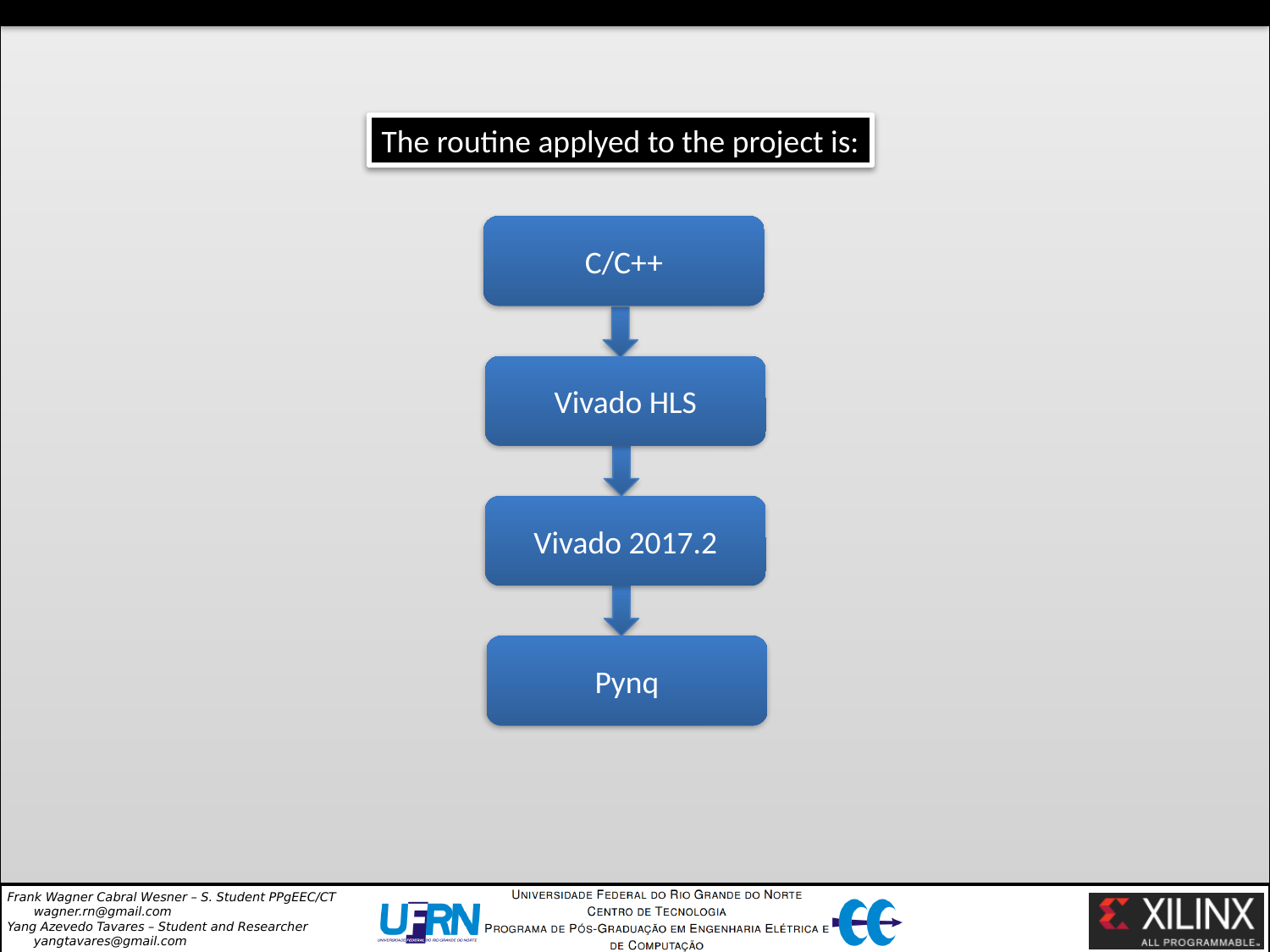

The routine applyed to the project is:
C/C++

Vivado HLS

Vivado 2017.2

Pynq